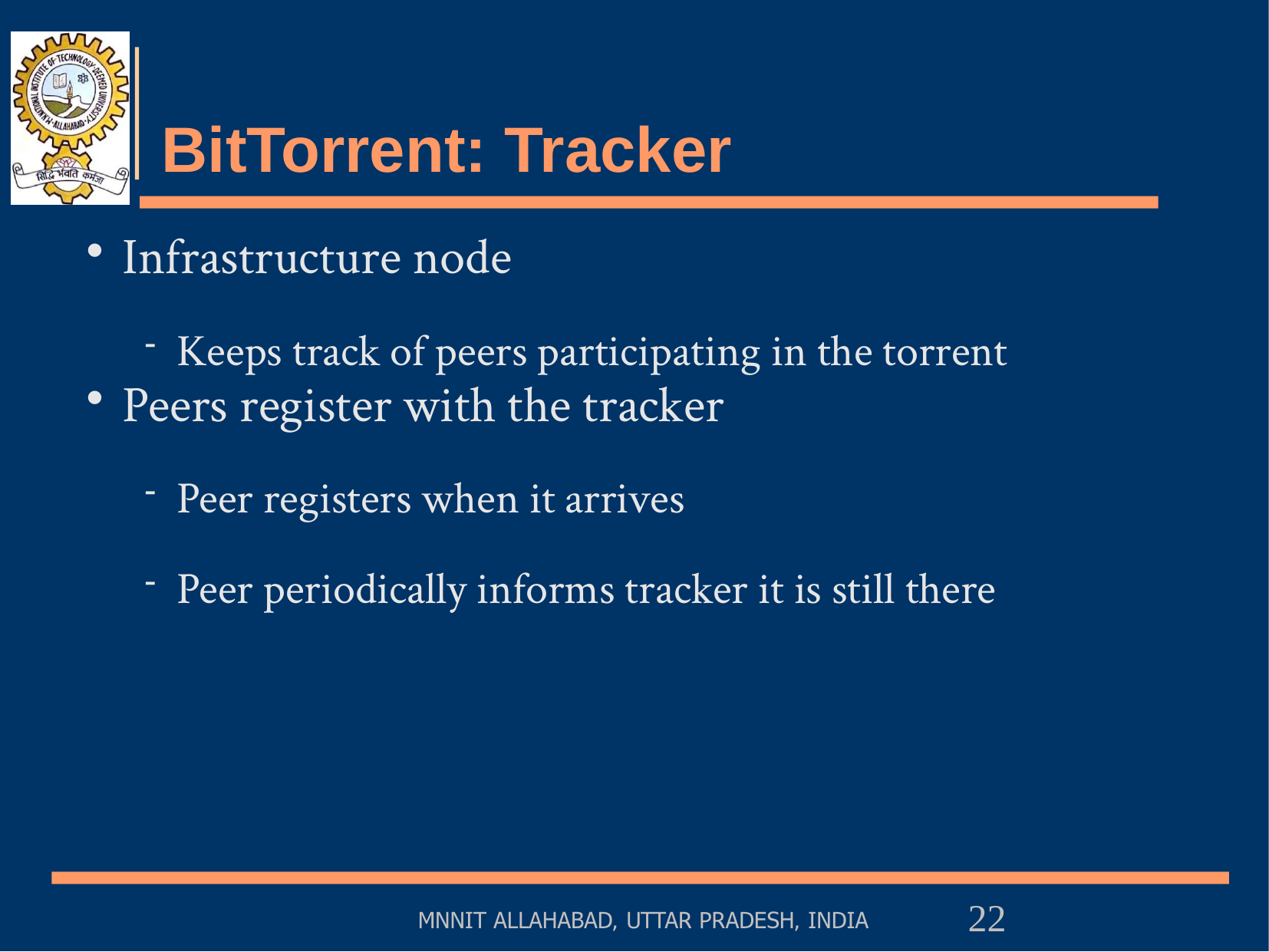

# BitTorrent: Tracker
Infrastructure node
Keeps track of peers participating in the torrent
Peers register with the tracker
Peer registers when it arrives
Peer periodically informs tracker it is still there